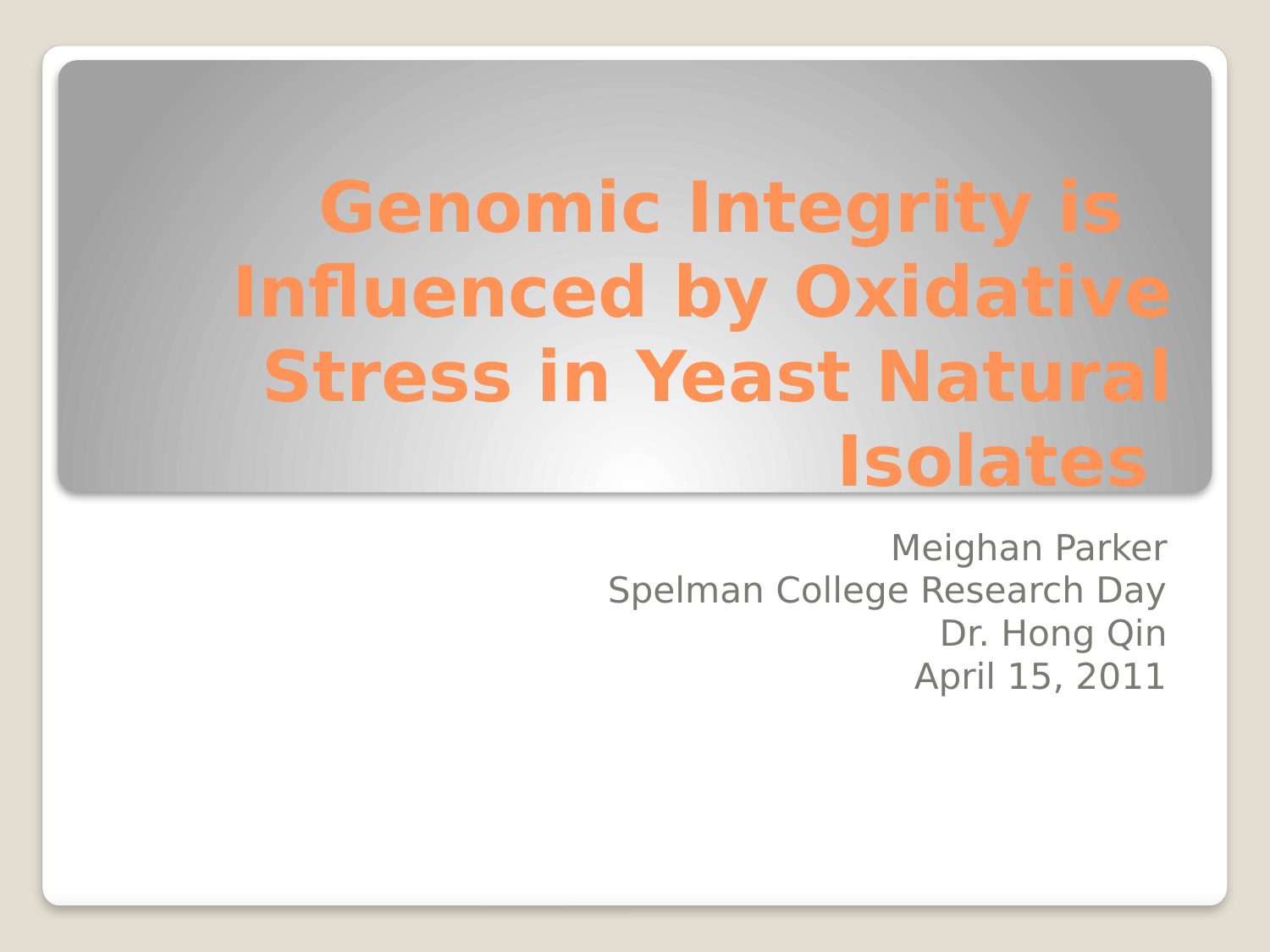

# Genomic Integrity is   Influenced by Oxidative Stress in Yeast Natural Isolates

Meighan Parker
Spelman College Research Day
Dr. Hong Qin
April 15, 2011